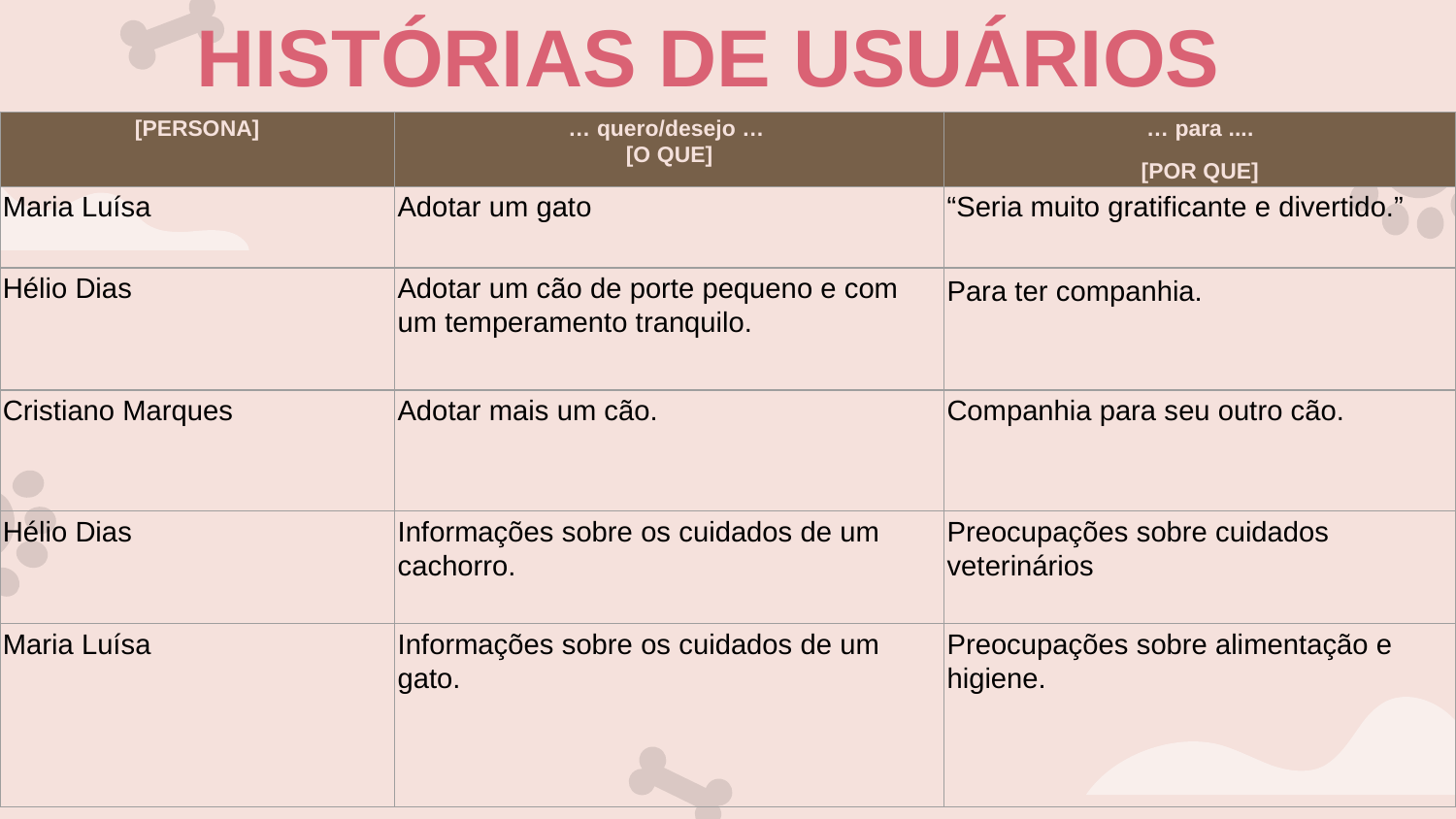

# HISTÓRIAS DE USUÁRIOS
| [PERSONA] | … quero/desejo … [O QUE] | … para .... [POR QUE] |
| --- | --- | --- |
| Maria Luísa | Adotar um gato | “Seria muito gratificante e divertido.” |
| Hélio Dias | Adotar um cão de porte pequeno e com um temperamento tranquilo. | Para ter companhia. |
| Cristiano Marques | Adotar mais um cão. | Companhia para seu outro cão. |
| Hélio Dias | Informações sobre os cuidados de um cachorro. | Preocupações sobre cuidados veterinários |
| Maria Luísa | Informações sobre os cuidados de um gato. | Preocupações sobre alimentação e higiene. |